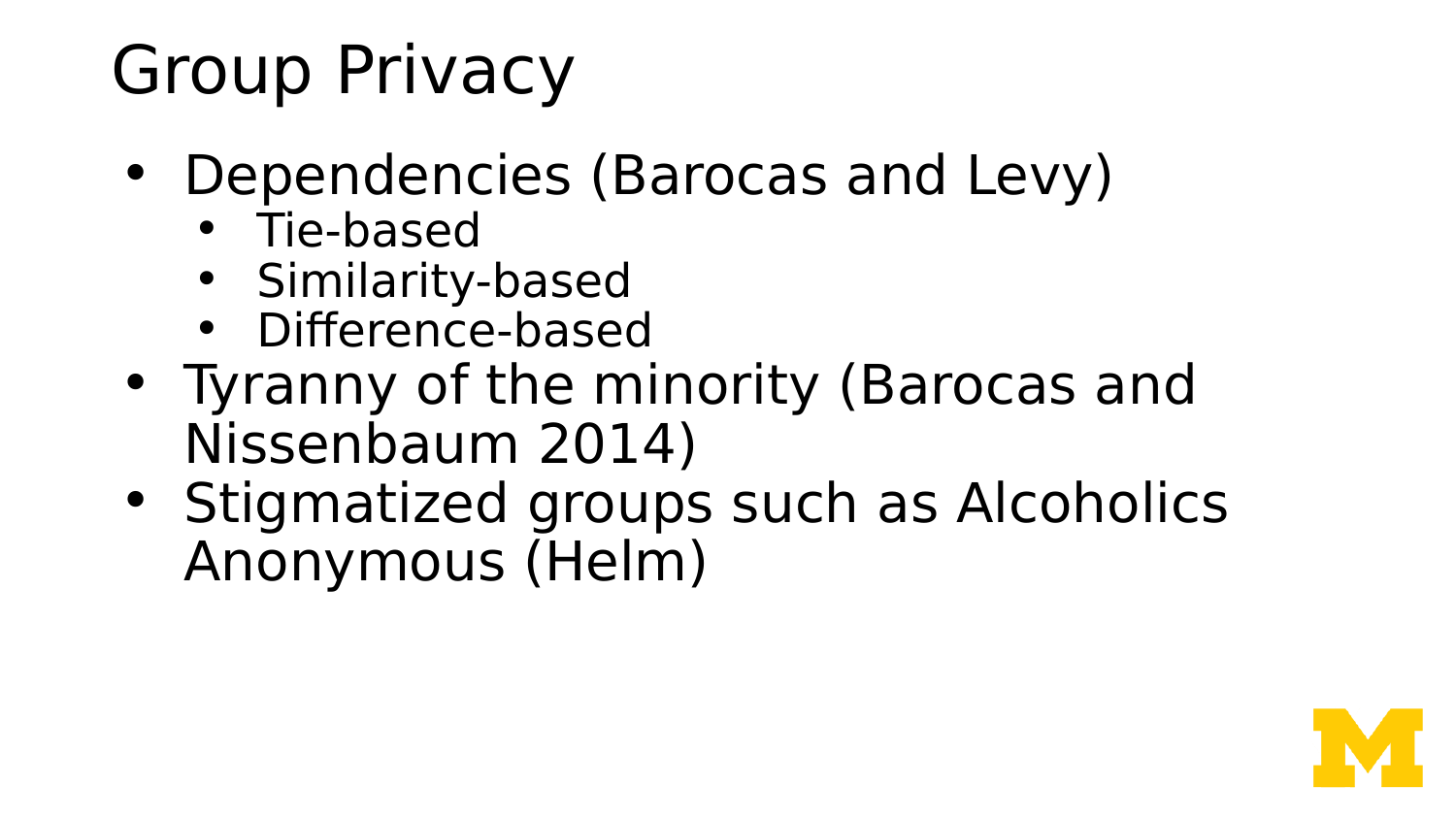

# Group Privacy
Dependencies (Barocas and Levy)
Tie-based
Similarity-based
Difference-based
Tyranny of the minority (Barocas and Nissenbaum 2014)
Stigmatized groups such as Alcoholics Anonymous (Helm)